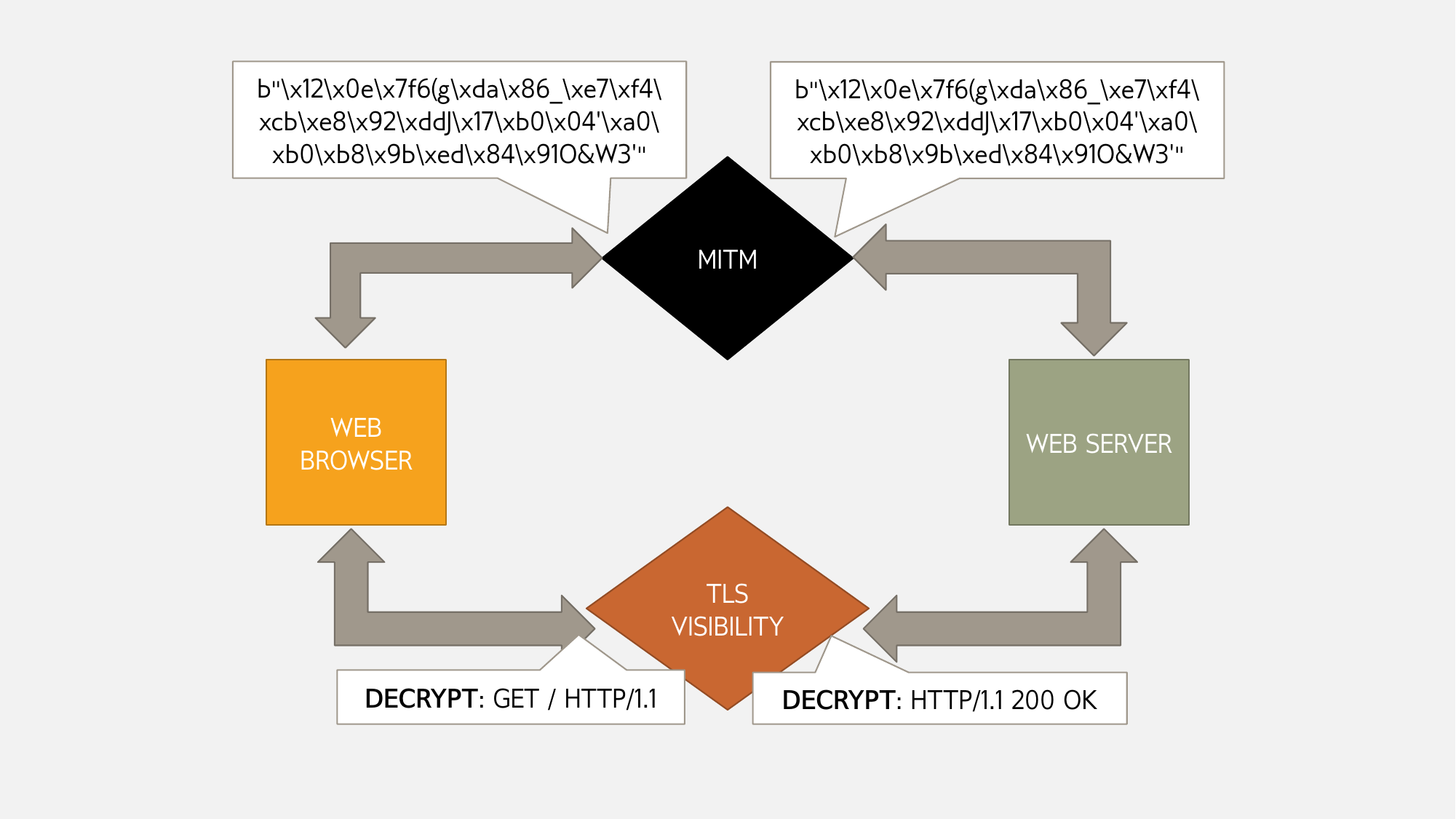

b"\x12\x0e\x7f6(g\xda\x86_\xe7\xf4\xcb\xe8\x92\xddJ\x17\xb0\x04'\xa0\xb0\xb8\x9b\xed\x84\x91O&W3'"
b"\x12\x0e\x7f6(g\xda\x86_\xe7\xf4\xcb\xe8\x92\xddJ\x17\xb0\x04'\xa0\xb0\xb8\x9b\xed\x84\x91O&W3'"

MITM
WEB BROWSER
WEB SERVER

TLS VISIBILITY
DECRYPT: GET / HTTP/1.1
DECRYPT: HTTP/1.1 200 OK